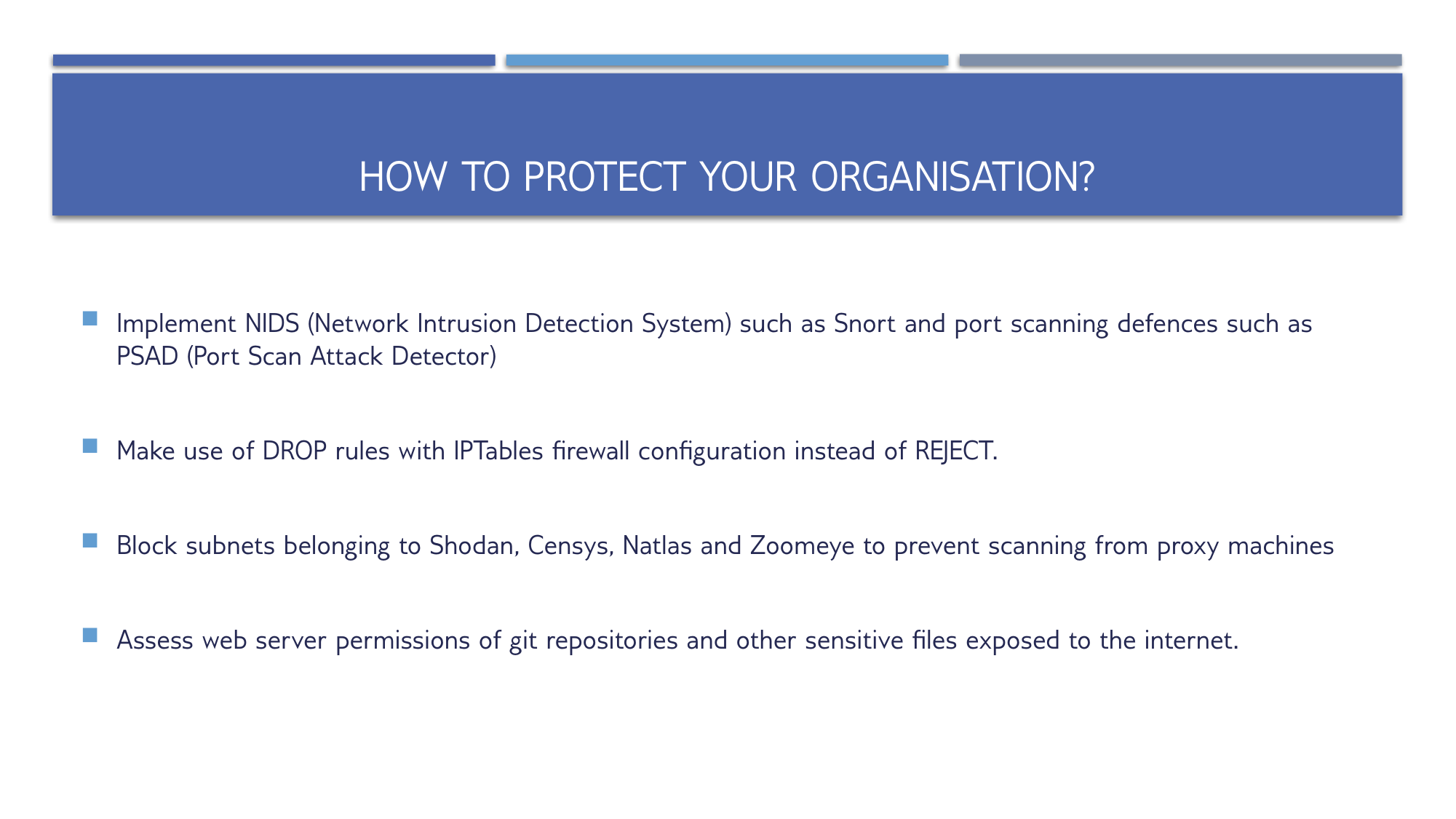

# How to protect your organisation?
Implement NIDS (Network Intrusion Detection System) such as Snort and port scanning defences such as PSAD (Port Scan Attack Detector)

Make use of DROP rules with IPTables firewall configuration instead of REJECT.

Block subnets belonging to Shodan, Censys, Natlas and Zoomeye to prevent scanning from proxy machines

Assess web server permissions of git repositories and other sensitive files exposed to the internet.